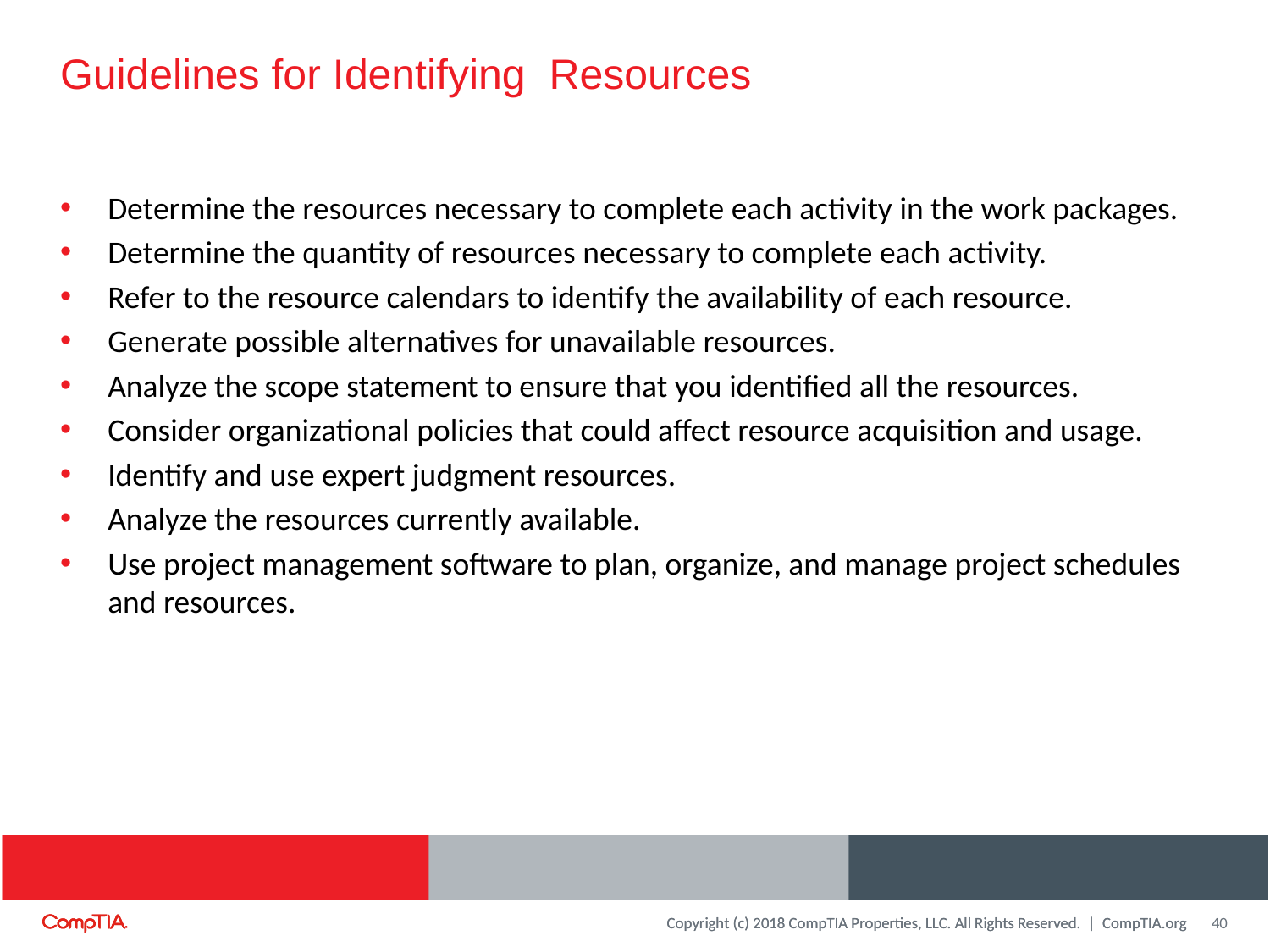

# Guidelines for Identifying  Resources
Determine the resources necessary to complete each activity in the work packages.
Determine the quantity of resources necessary to complete each activity.
Refer to the resource calendars to identify the availability of each resource.
Generate possible alternatives for unavailable resources.
Analyze the scope statement to ensure that you identified all the resources.
Consider organizational policies that could affect resource acquisition and usage.
Identify and use expert judgment resources.
Analyze the resources currently available.
Use project management software to plan, organize, and manage project schedules and resources.
40